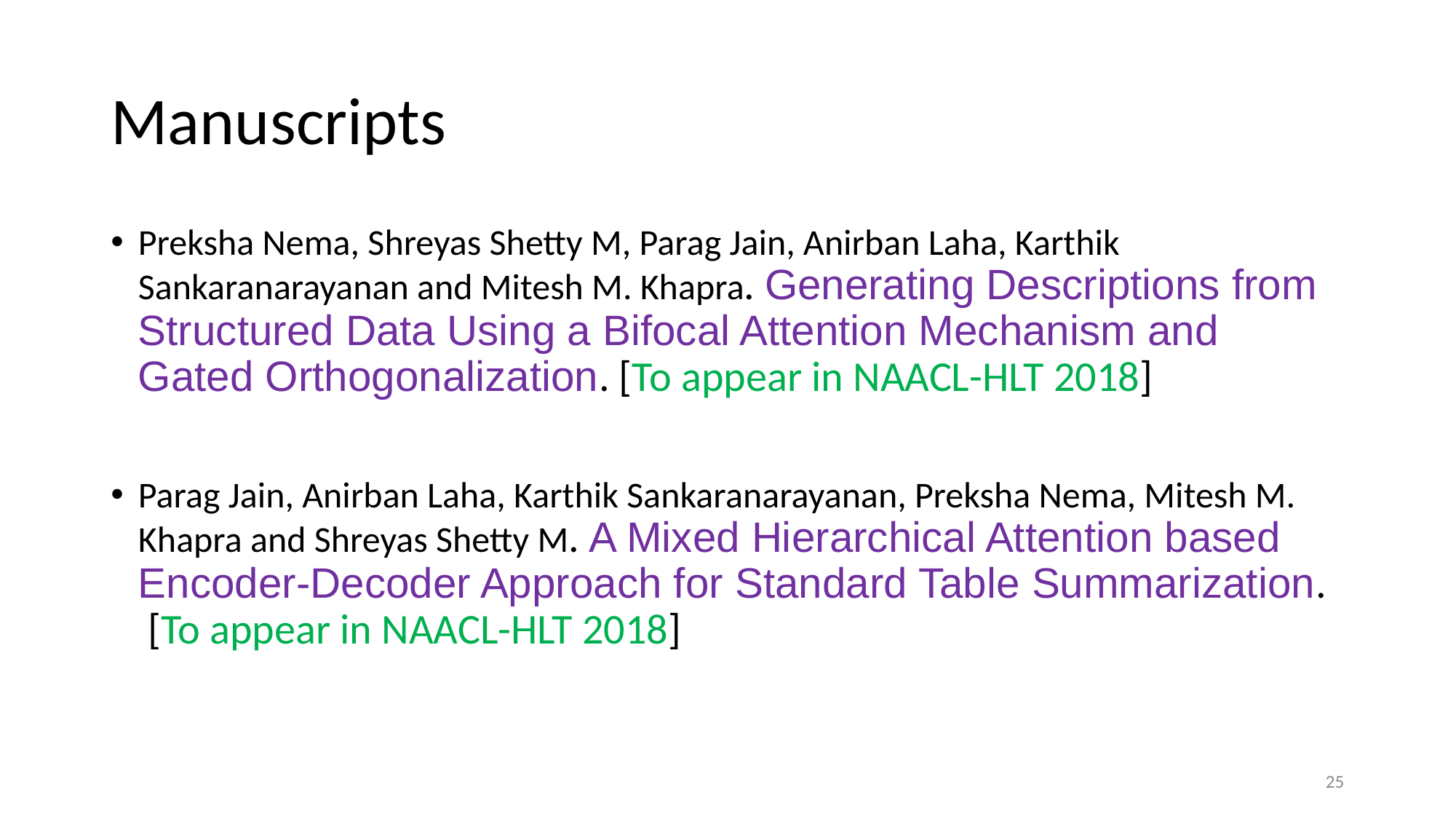

# Manuscripts
Preksha Nema, Shreyas Shetty M, Parag Jain, Anirban Laha, Karthik Sankaranarayanan and Mitesh M. Khapra. Generating Descriptions from Structured Data Using a Bifocal Attention Mechanism and Gated Orthogonalization. [To appear in NAACL-HLT 2018]

Parag Jain, Anirban Laha, Karthik Sankaranarayanan, Preksha Nema, Mitesh M. Khapra and Shreyas Shetty M. A Mixed Hierarchical Attention based Encoder-Decoder Approach for Standard Table Summarization.   [To appear in NAACL-HLT 2018]
25